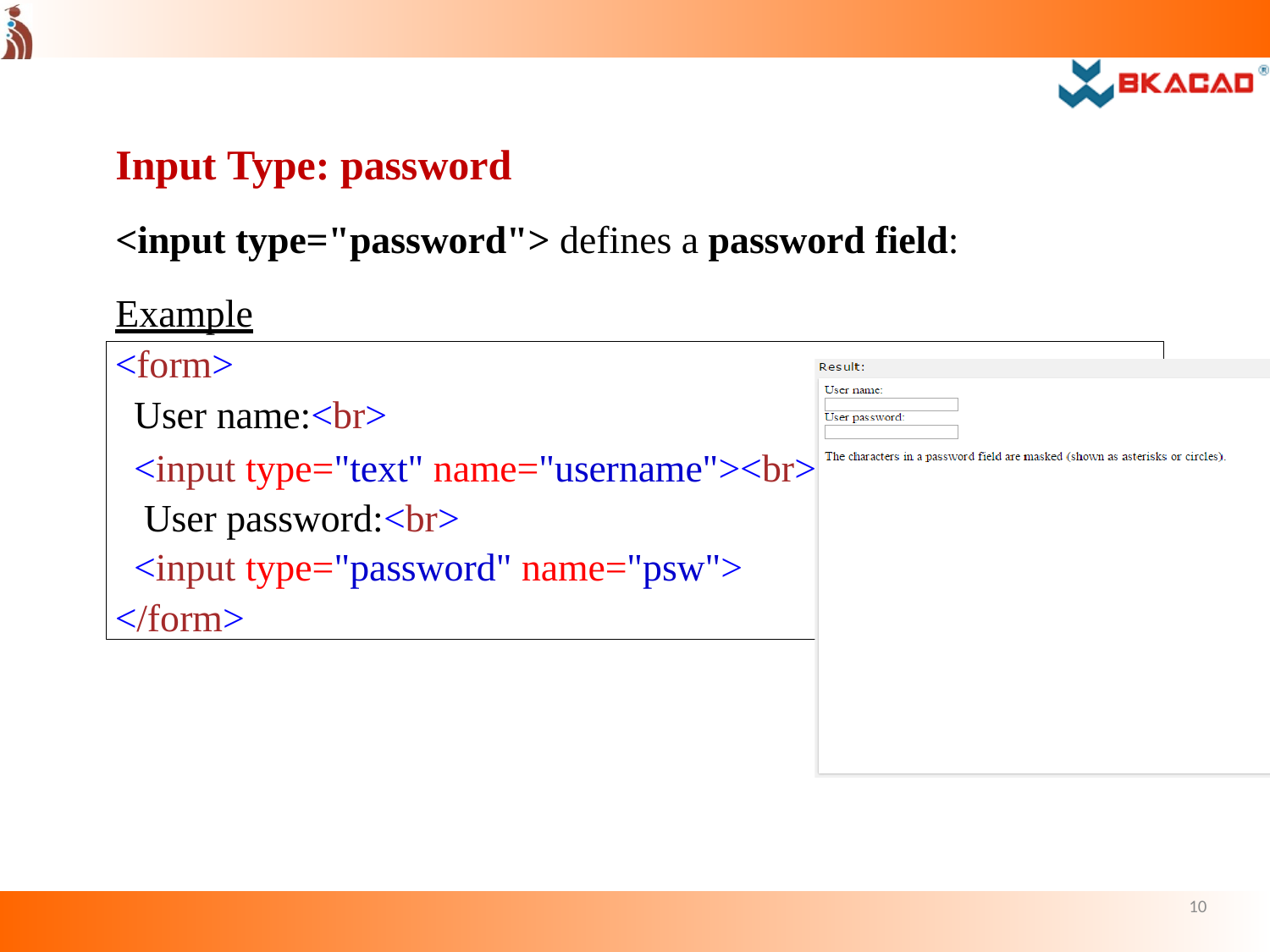

Input Type: password
<input type="password"> defines a password field:
Example
<form>
User name:<br>
<input type="text" name="username"><br>  User password:<br>
<input type="password" name="psw">
</form>

10